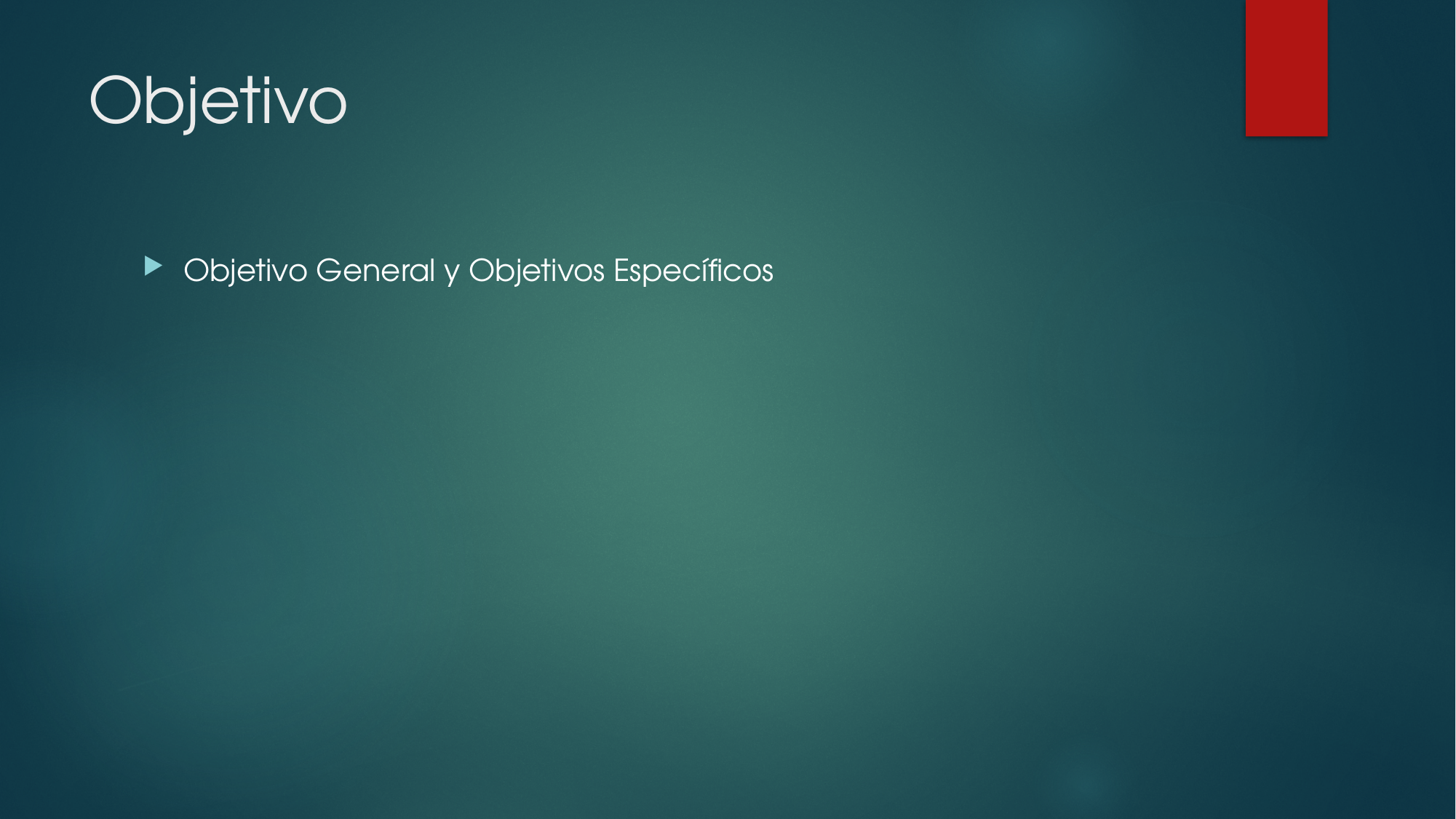

# Objetivo
Objetivo General y Objetivos Específicos